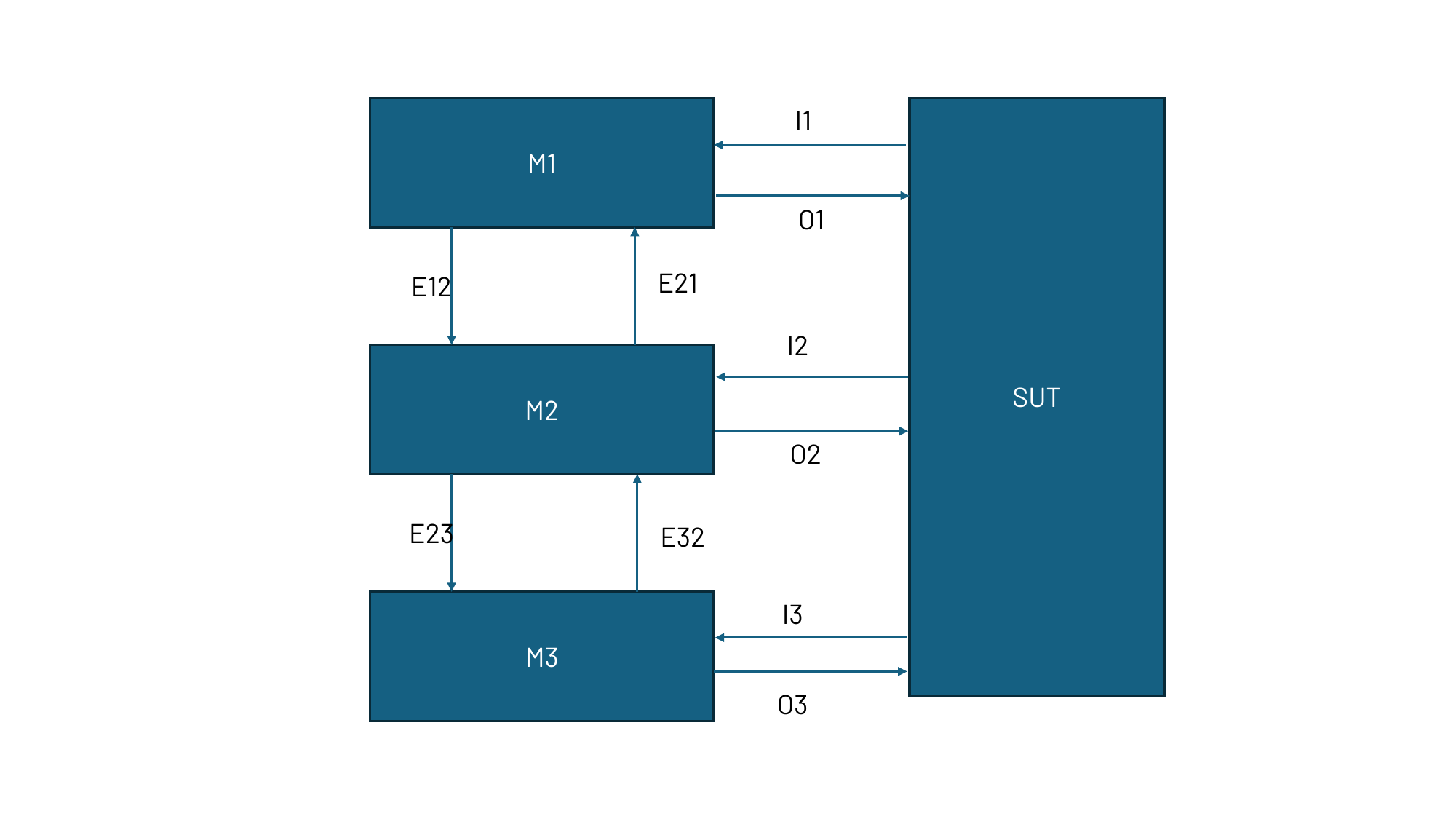

M1
I1
SUT
O1
E21
E12
I2
M2
O2
E23
E32
M3
I3
O3